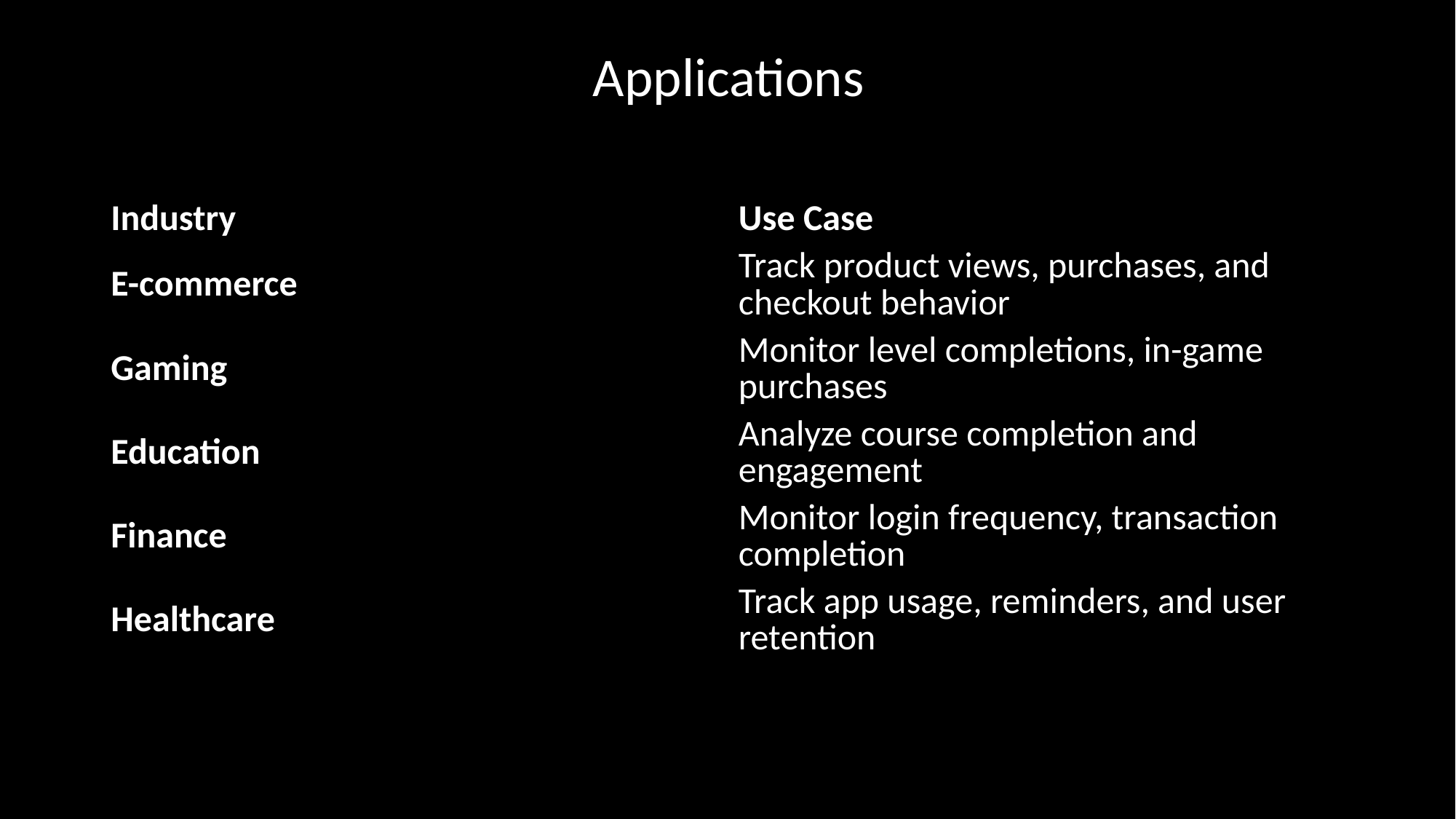

Applications

# Search Problems
| Industry | Use Case |
| --- | --- |
| E-commerce | Track product views, purchases, and checkout behavior |
| Gaming | Monitor level completions, in-game purchases |
| Education | Analyze course completion and engagement |
| Finance | Monitor login frequency, transaction completion |
| Healthcare | Track app usage, reminders, and user retention |